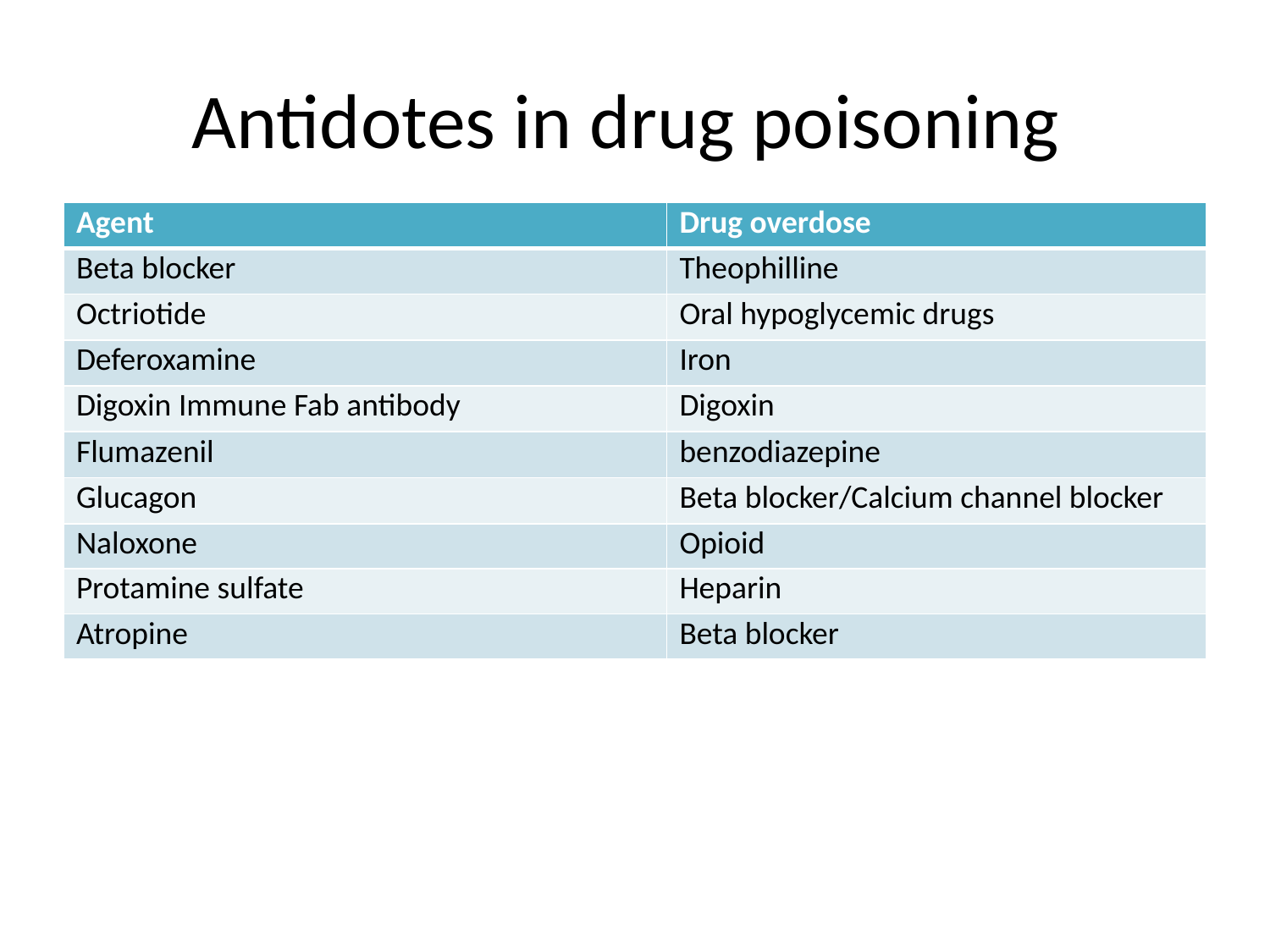

# Antidotes in drug poisoning
| Agent | Drug overdose |
| --- | --- |
| Beta blocker | Theophilline |
| Octriotide | Oral hypoglycemic drugs |
| Deferoxamine | Iron |
| Digoxin Immune Fab antibody | Digoxin |
| Flumazenil | benzodiazepine |
| Glucagon | Beta blocker/Calcium channel blocker |
| Naloxone | Opioid |
| Protamine sulfate | Heparin |
| Atropine | Beta blocker |